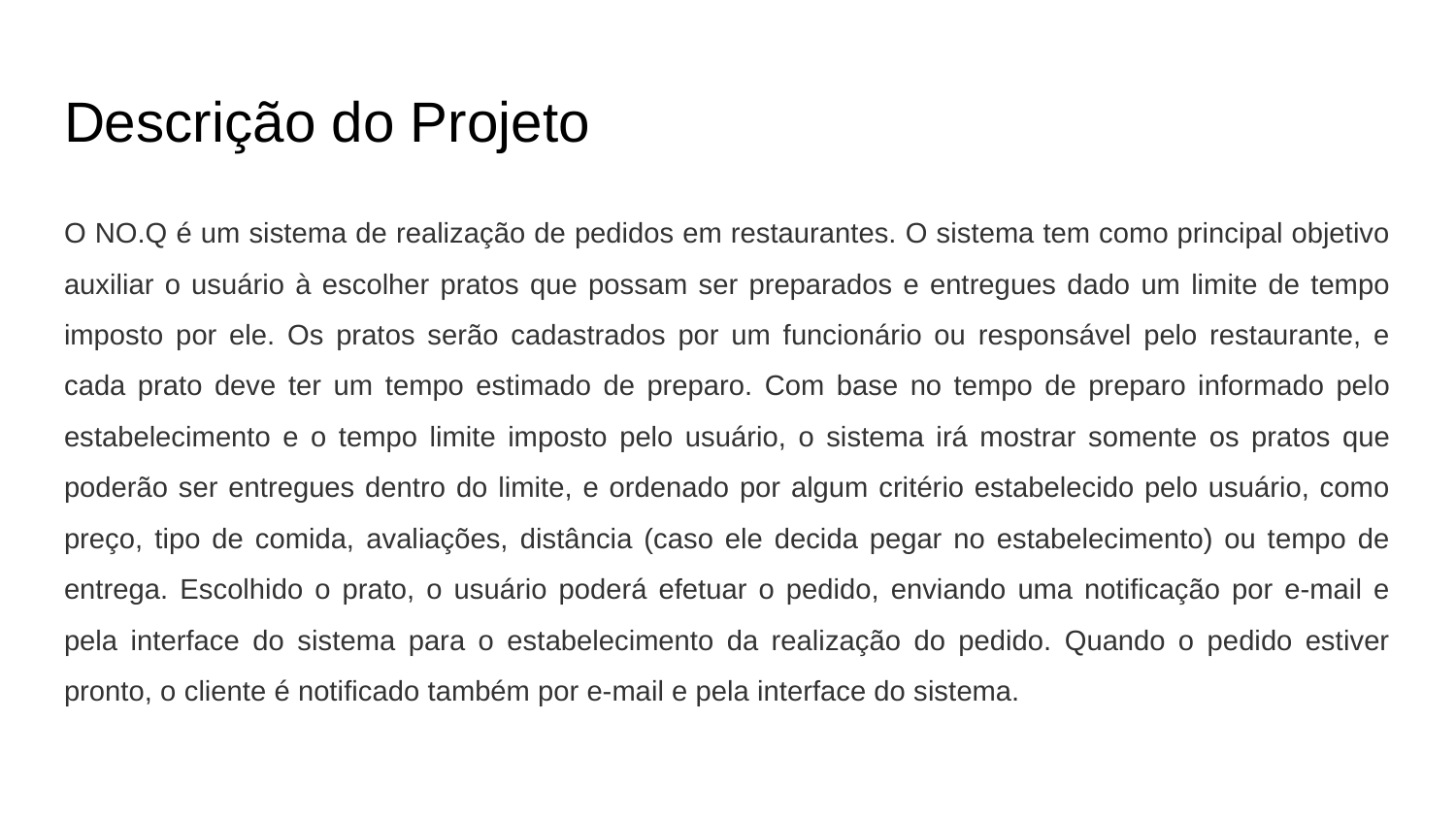

# Descrição do Projeto
O NO.Q é um sistema de realização de pedidos em restaurantes. O sistema tem como principal objetivo auxiliar o usuário à escolher pratos que possam ser preparados e entregues dado um limite de tempo imposto por ele. Os pratos serão cadastrados por um funcionário ou responsável pelo restaurante, e cada prato deve ter um tempo estimado de preparo. Com base no tempo de preparo informado pelo estabelecimento e o tempo limite imposto pelo usuário, o sistema irá mostrar somente os pratos que poderão ser entregues dentro do limite, e ordenado por algum critério estabelecido pelo usuário, como preço, tipo de comida, avaliações, distância (caso ele decida pegar no estabelecimento) ou tempo de entrega. Escolhido o prato, o usuário poderá efetuar o pedido, enviando uma notificação por e-mail e pela interface do sistema para o estabelecimento da realização do pedido. Quando o pedido estiver pronto, o cliente é notificado também por e-mail e pela interface do sistema.